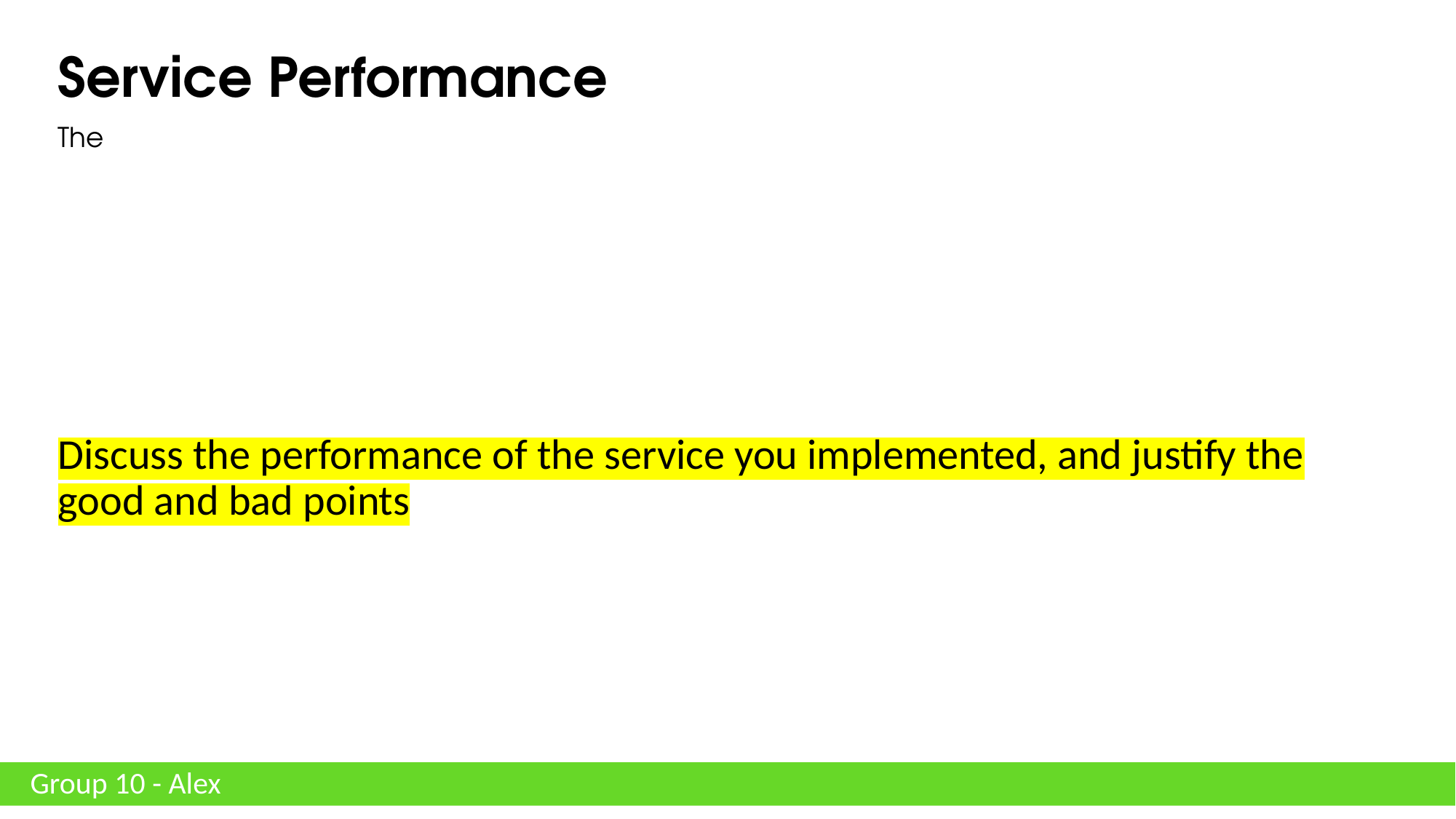

Service Performance
The
Discuss the performance of the service you implemented, and justify the good and bad points

Group 10 - Alex